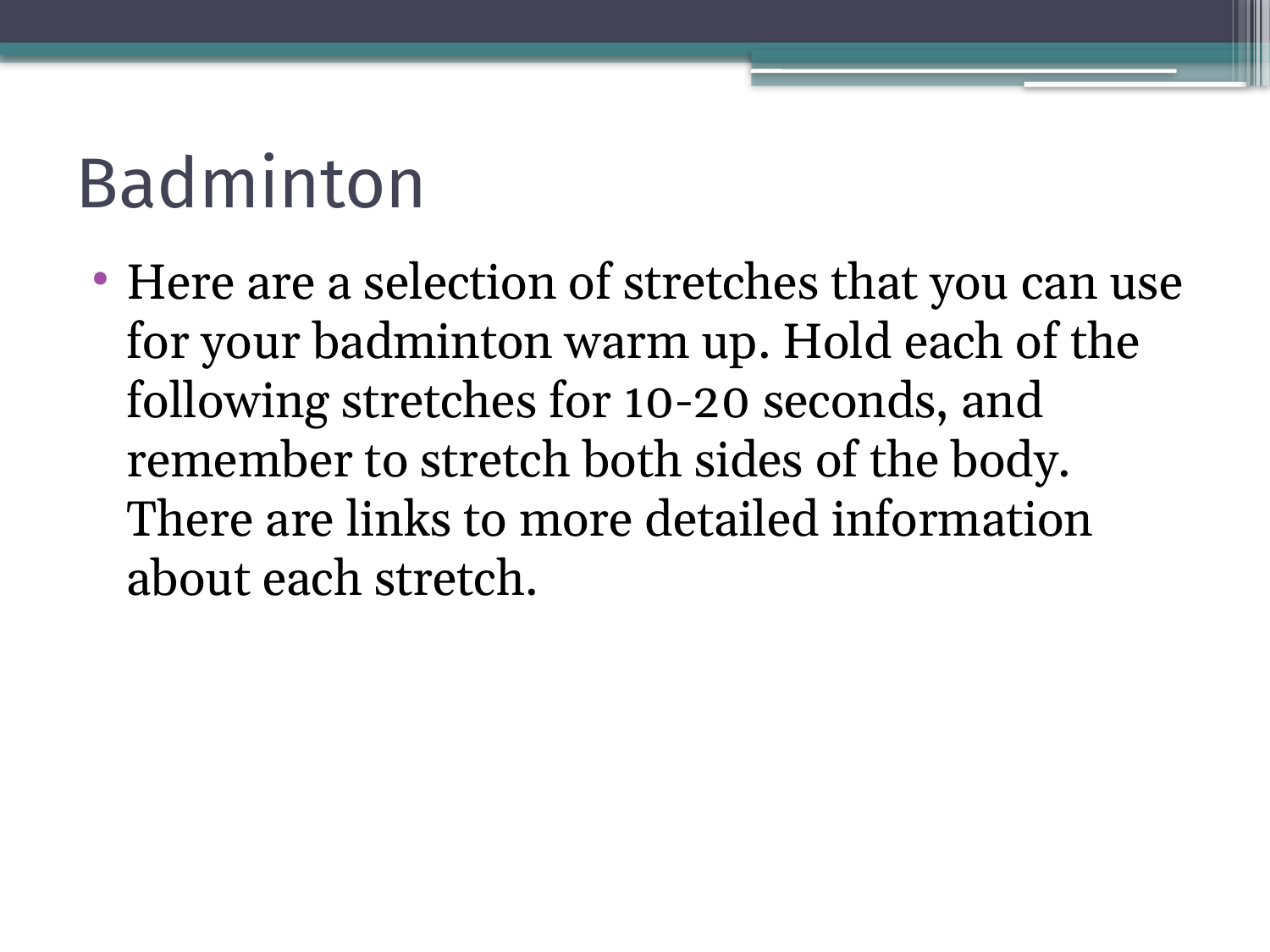

# Badminton
Here are a selection of stretches that you can use for your badminton warm up. Hold each of the following stretches for 10-20 seconds, and remember to stretch both sides of the body. There are links to more detailed information about each stretch.